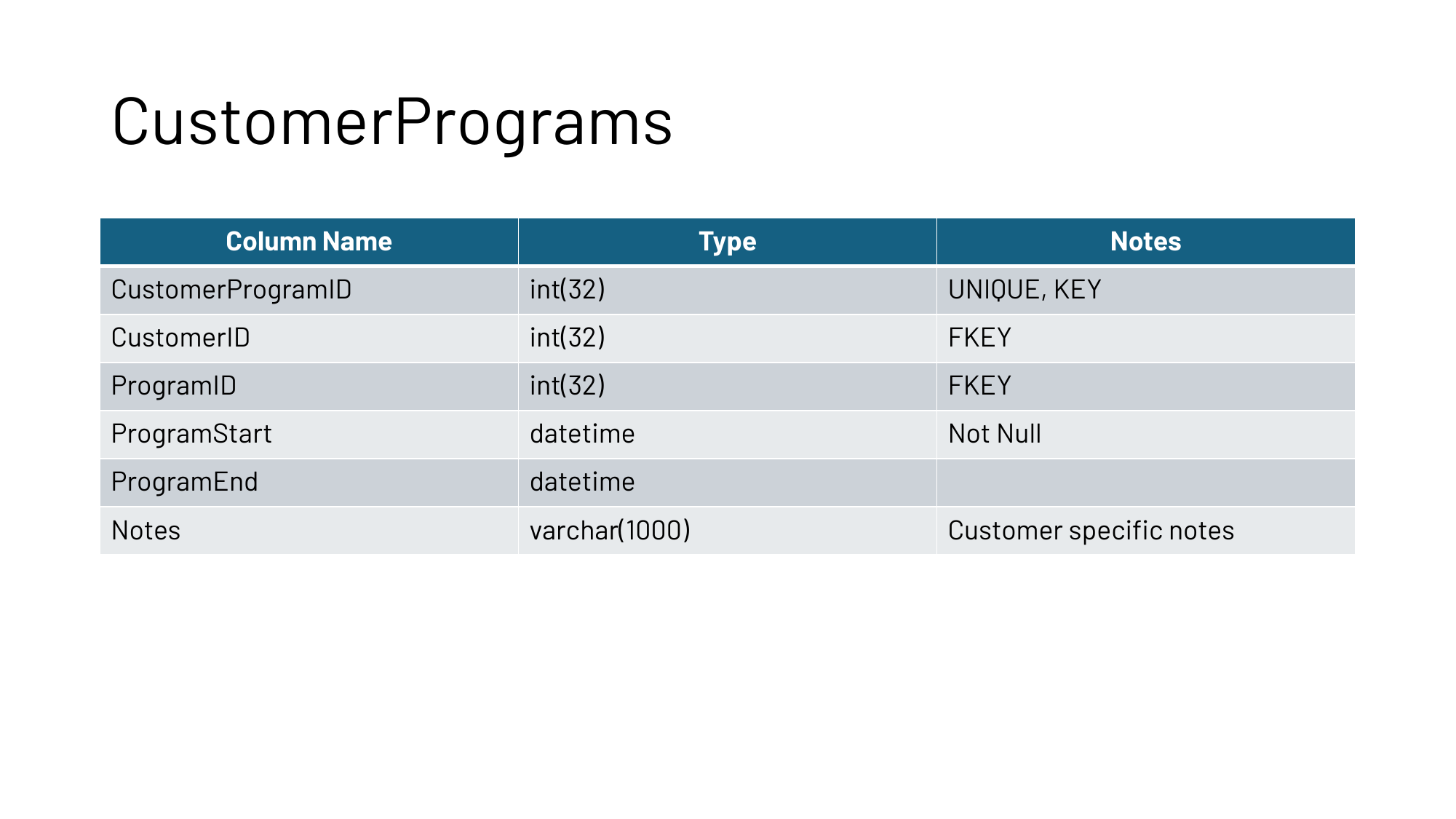

# CustomerPrograms
| Column Name | Type | Notes |
| --- | --- | --- |
| CustomerProgramID | int(32) | UNIQUE, KEY |
| CustomerID | int(32) | FKEY |
| ProgramID | int(32) | FKEY |
| ProgramStart | datetime | Not Null |
| ProgramEnd | datetime |  |
| Notes | varchar(1000) | Customer specific notes |